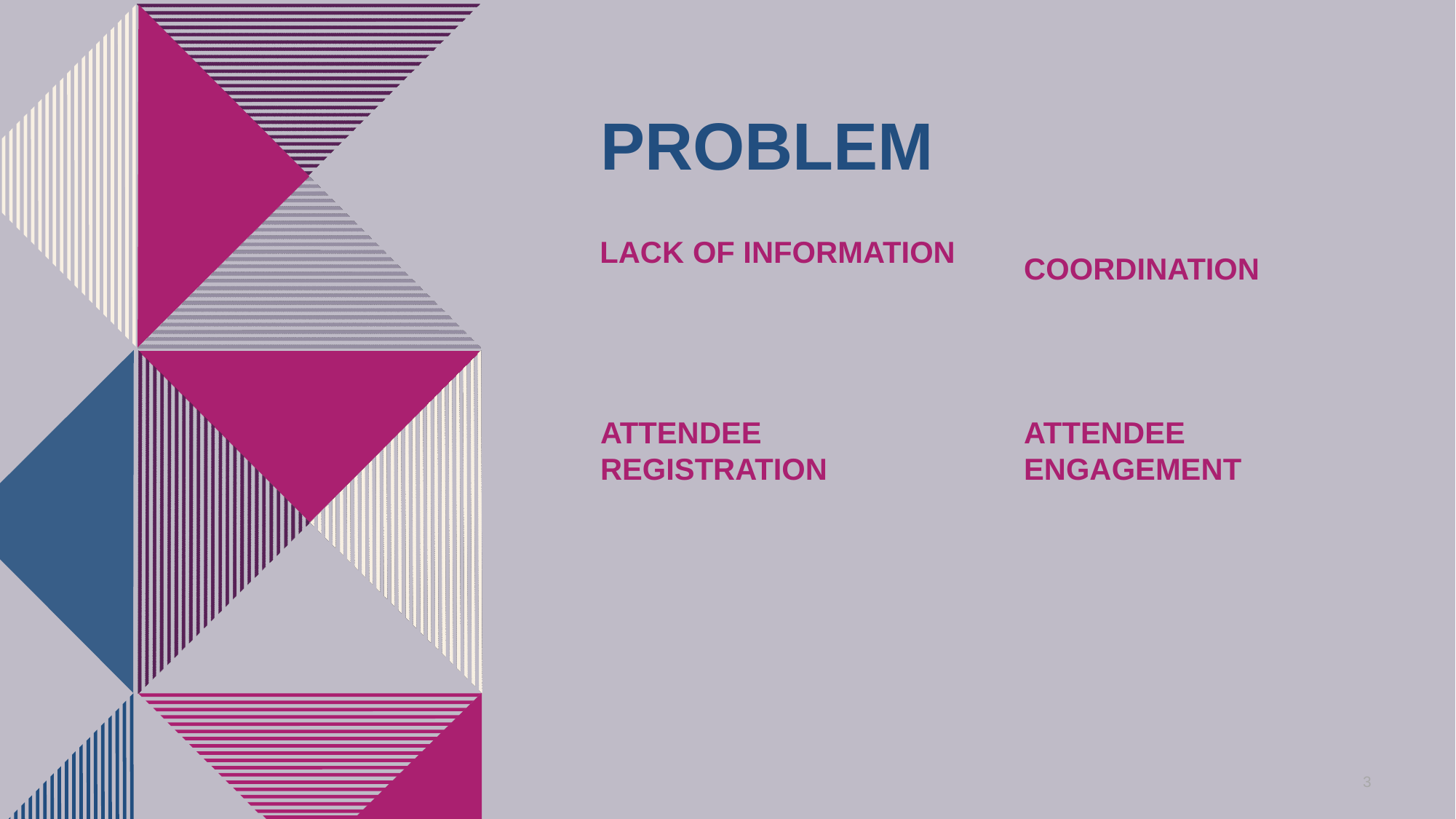

# PROBLEM
Lack Of Information
Coordination
Attendee Registration
Attendee Engagement
3